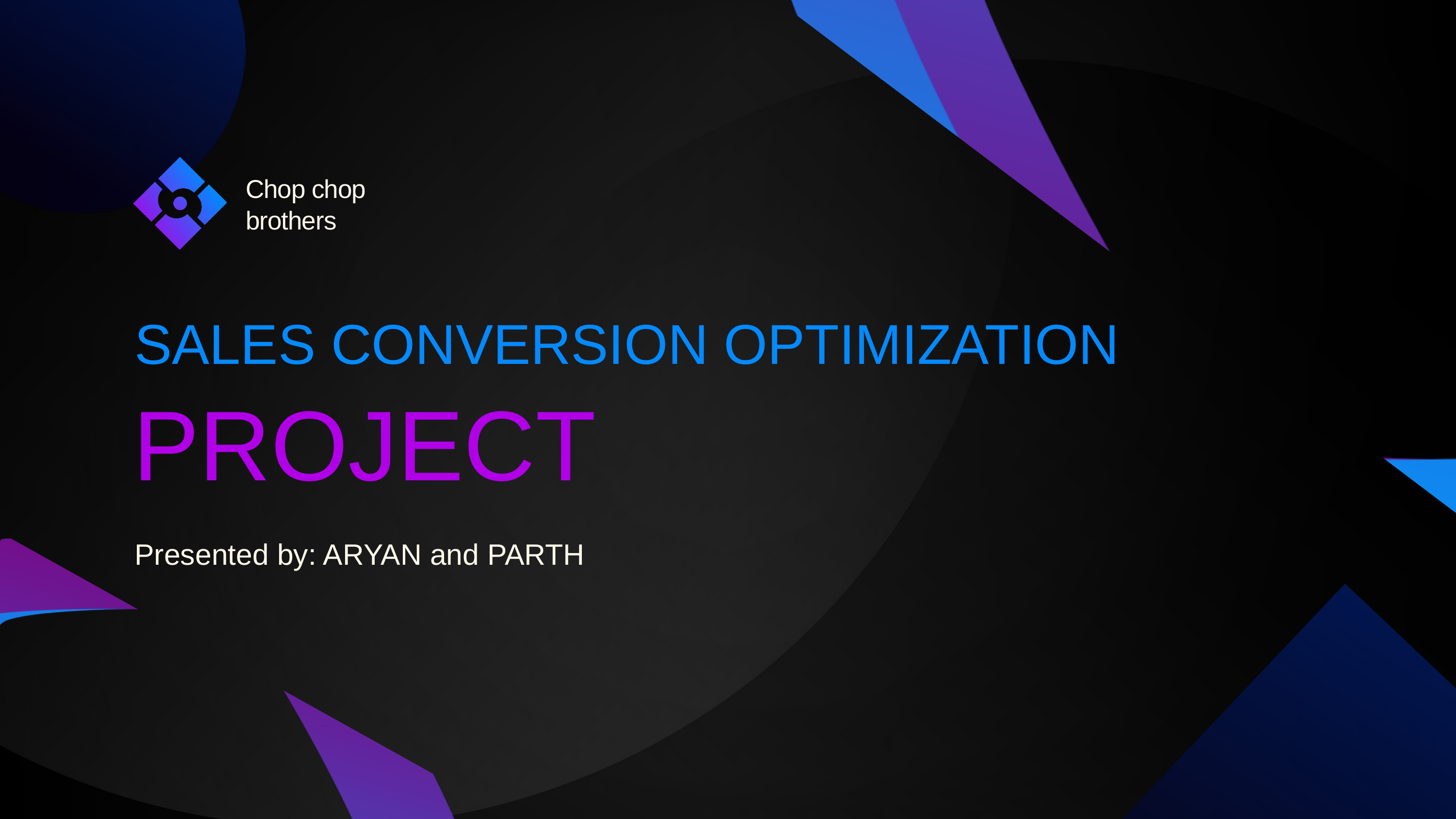

Chop chop brothers
SALES CONVERSION OPTIMIZATION

PROJECT
Presented by: ARYAN and PARTH